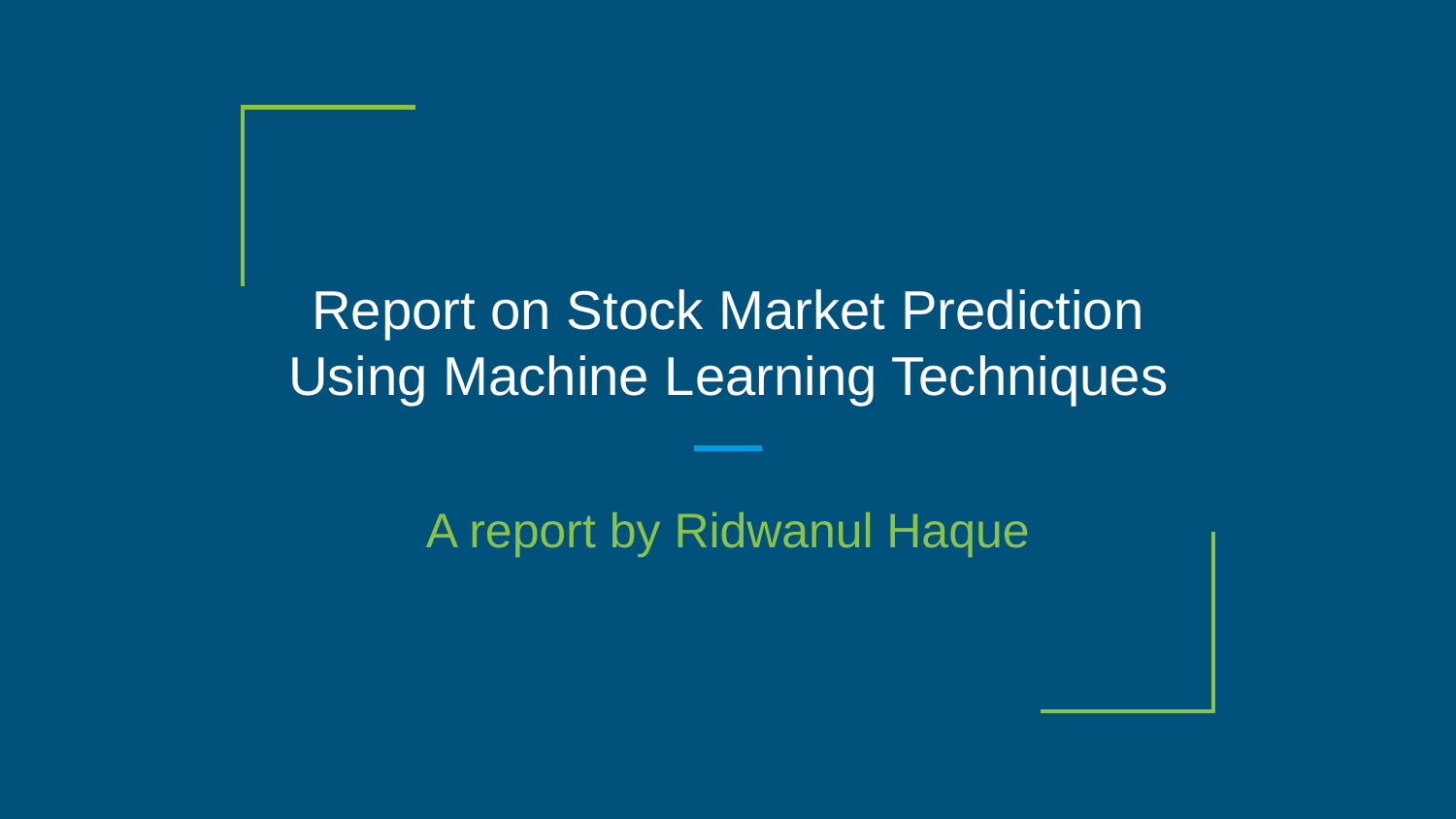

# Report on Stock Market Prediction Using Machine Learning Techniques
A report by Ridwanul Haque